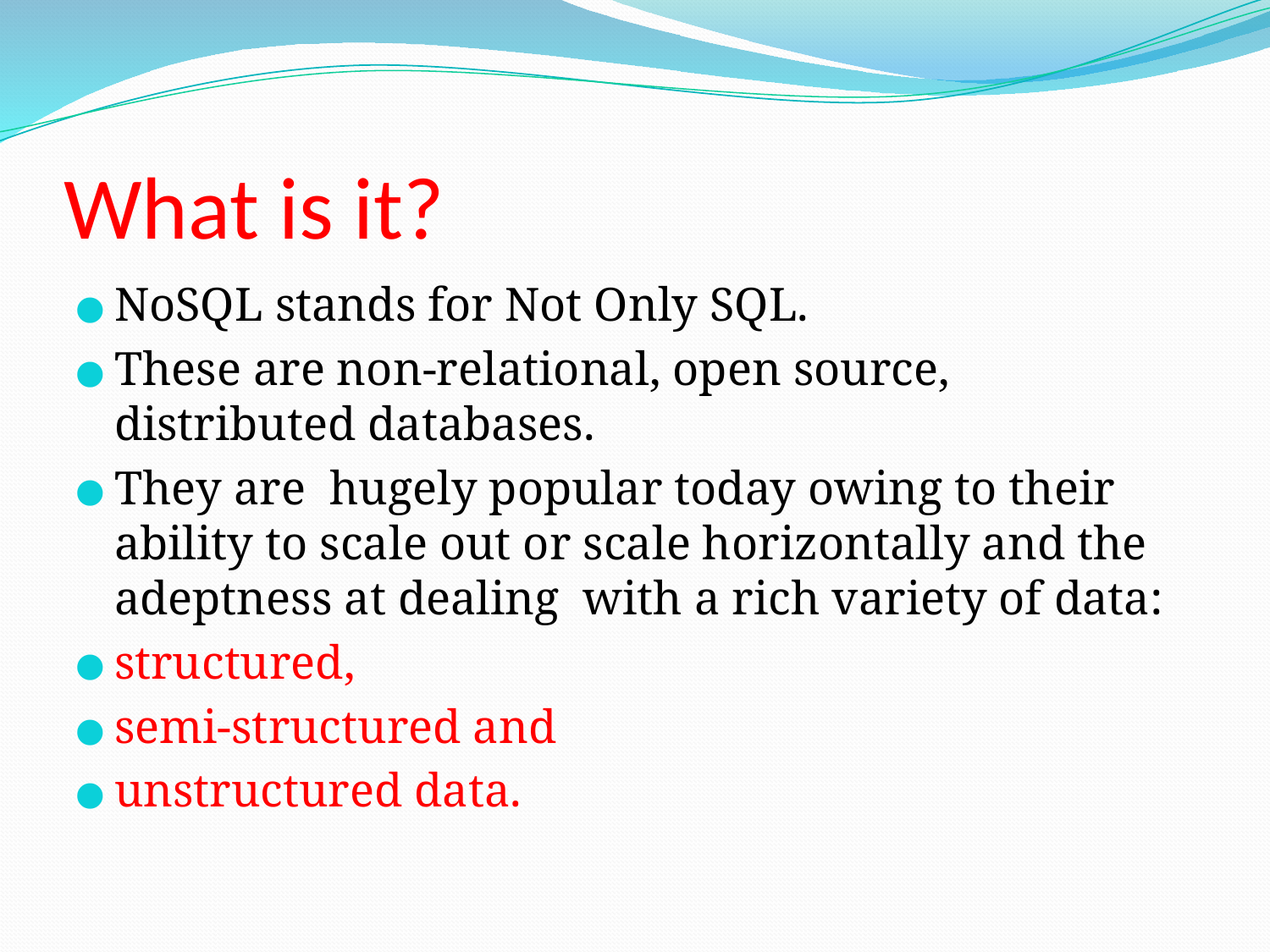

# What is it?
NoSQL stands for Not Only SQL.
These are non-relational, open source, distributed databases.
They are  hugely popular today owing to their ability to scale out or scale horizontally and the adeptness at dealing  with a rich variety of data:
structured,
semi-structured and
unstructured data.